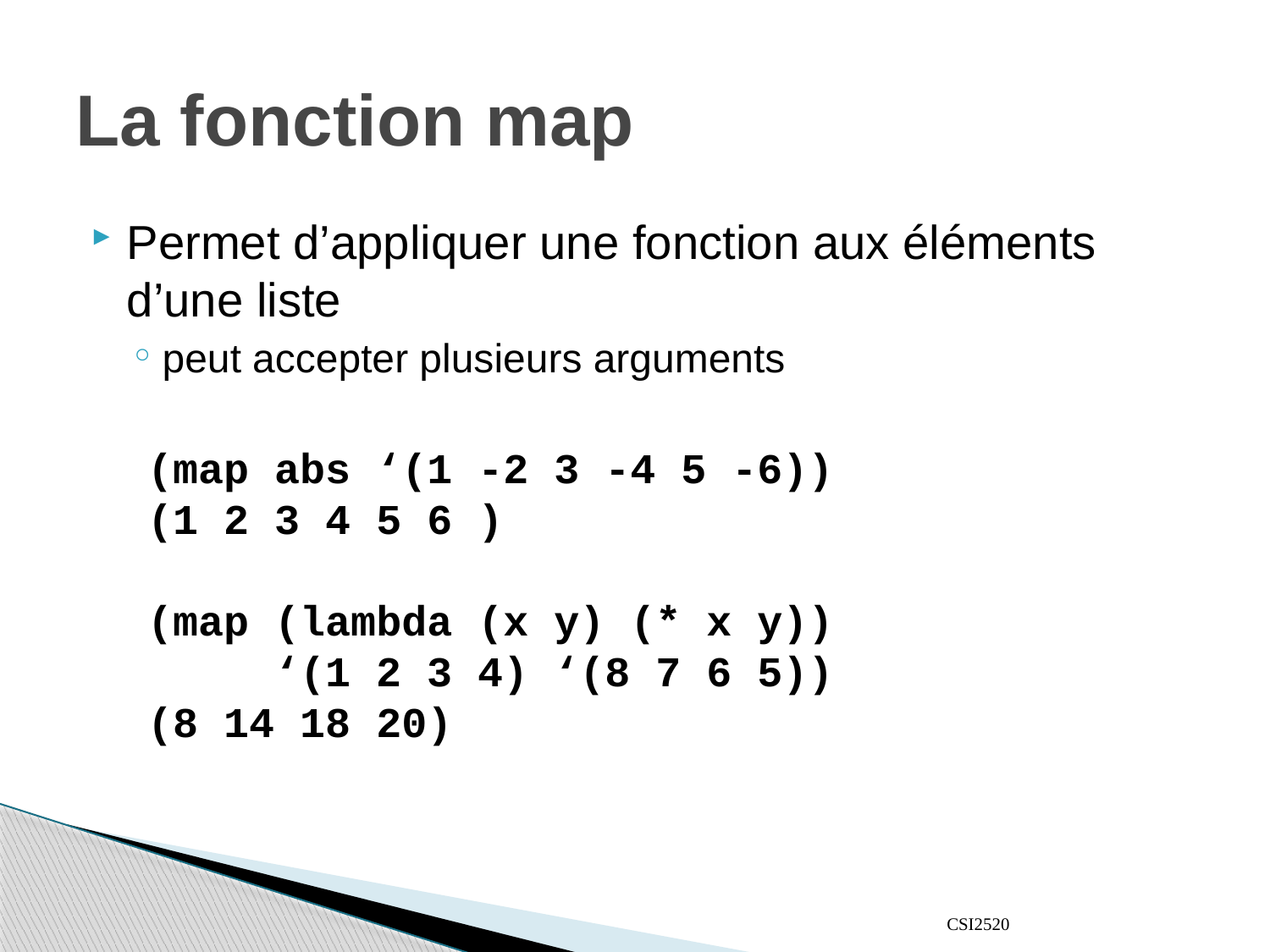

# La fonction map
Permet d’appliquer une fonction aux éléments d’une liste
peut accepter plusieurs arguments
(map abs ‘(1 -2 3 -4 5 -6))
(1 2 3 4 5 6 )

(map (lambda (x y) (* x y))
	‘(1 2 3 4) ‘(8 7 6 5))
(8 14 18 20)
CSI2520